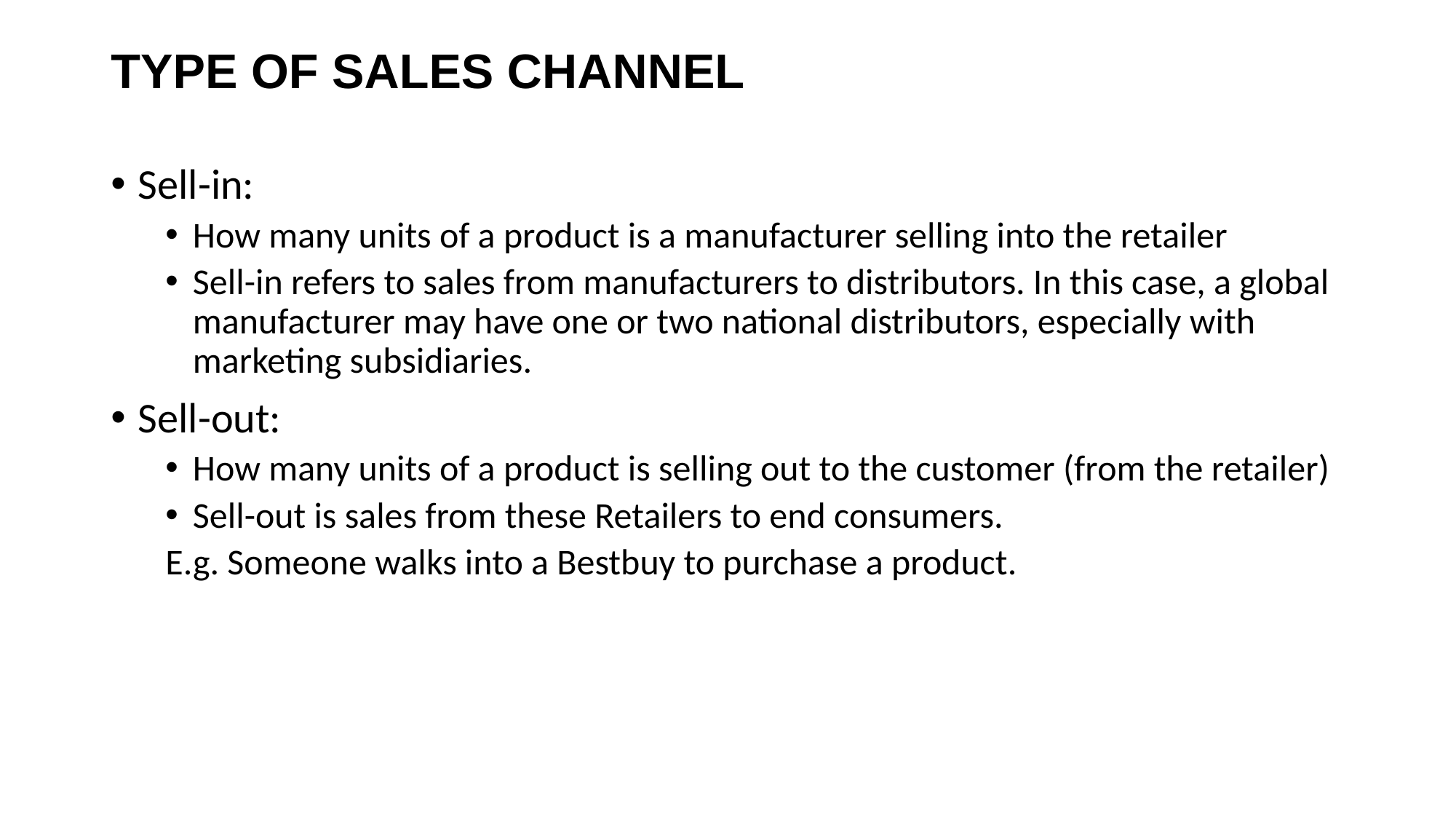

# TYPE OF SALES CHANNEL
Sell-in:
How many units of a product is a manufacturer selling into the retailer
Sell-in refers to sales from manufacturers to distributors. In this case, a global manufacturer may have one or two national distributors, especially with marketing subsidiaries.
Sell-out:
How many units of a product is selling out to the customer (from the retailer)
Sell-out is sales from these Retailers to end consumers.
E.g. Someone walks into a Bestbuy to purchase a product.